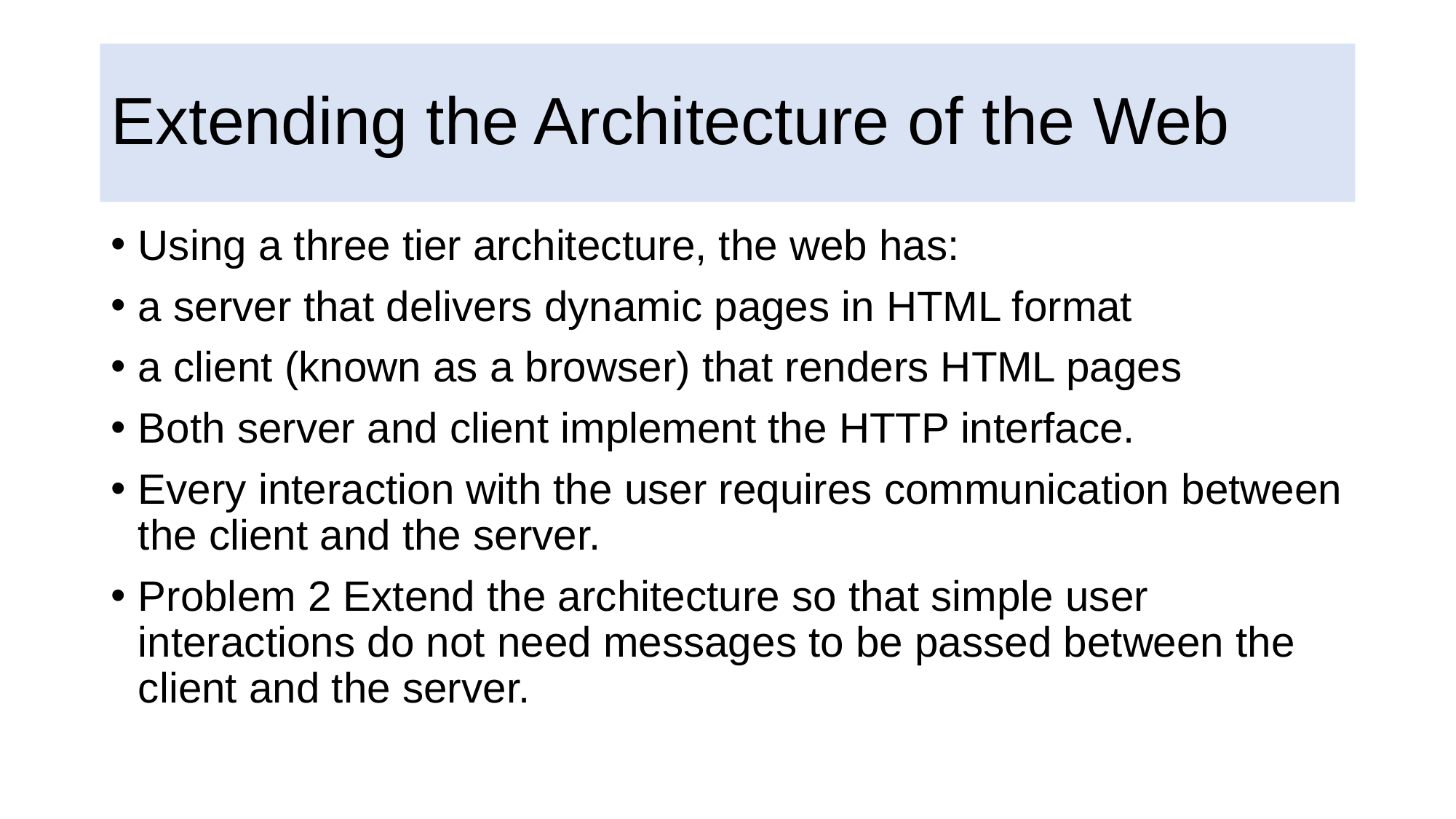

# Extending the Architecture of the Web
Using a three tier architecture, the web has:
a server that delivers dynamic pages in HTML format
a client (known as a browser) that renders HTML pages
Both server and client implement the HTTP interface.
Every interaction with the user requires communication between the client and the server.
Problem 2 Extend the architecture so that simple user interactions do not need messages to be passed between the client and the server.